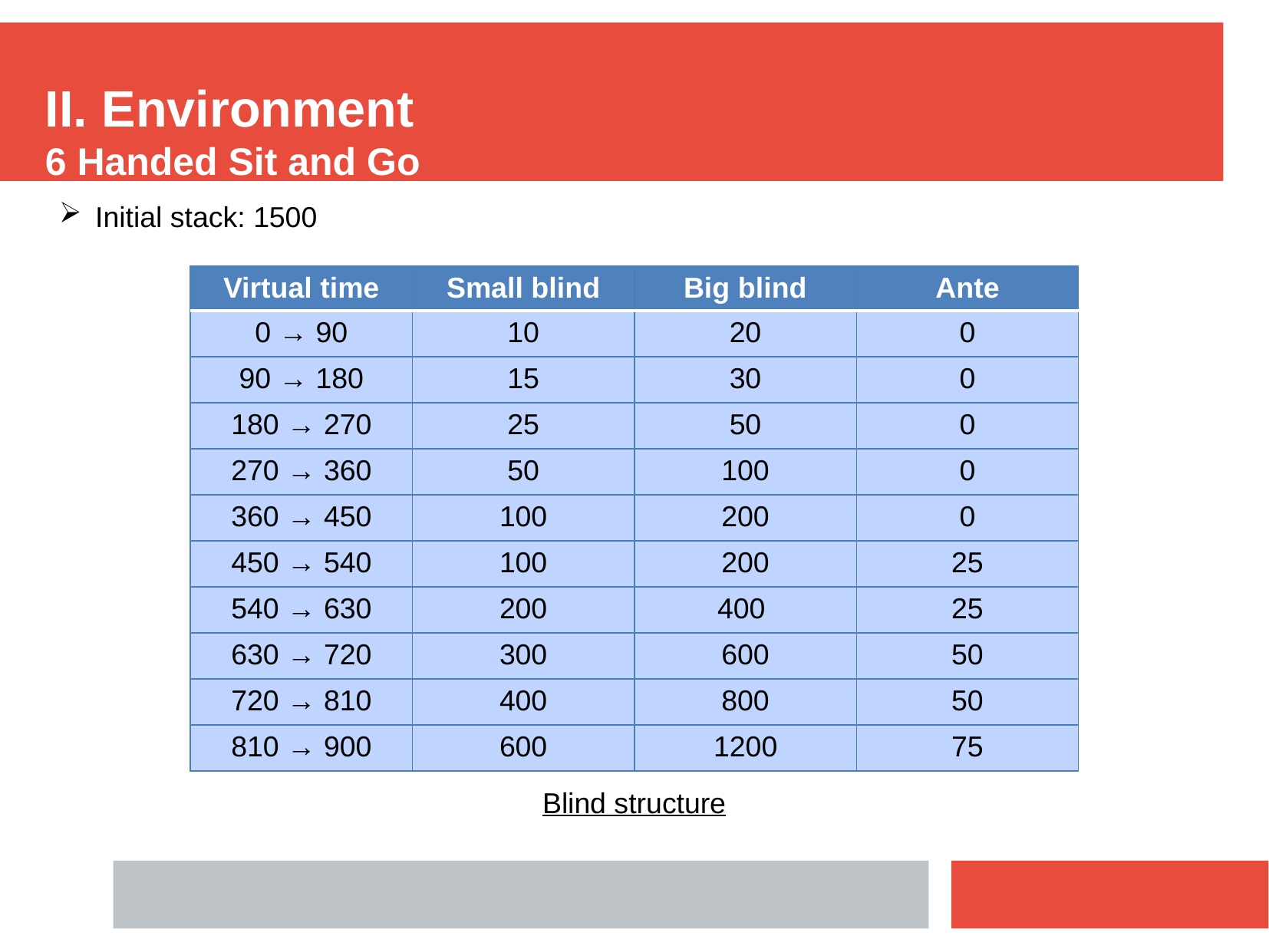

II. Environment
6 Handed Sit and Go
Initial stack: 1500
| Virtual time | Small blind | Big blind | Ante |
| --- | --- | --- | --- |
| 0 → 90 | 10 | 20 | 0 |
| 90 → 180 | 15 | 30 | 0 |
| 180 → 270 | 25 | 50 | 0 |
| 270 → 360 | 50 | 100 | 0 |
| 360 → 450 | 100 | 200 | 0 |
| 450 → 540 | 100 | 200 | 25 |
| 540 → 630 | 200 | 400 | 25 |
| 630 → 720 | 300 | 600 | 50 |
| 720 → 810 | 400 | 800 | 50 |
| 810 → 900 | 600 | 1200 | 75 |
Blind structure